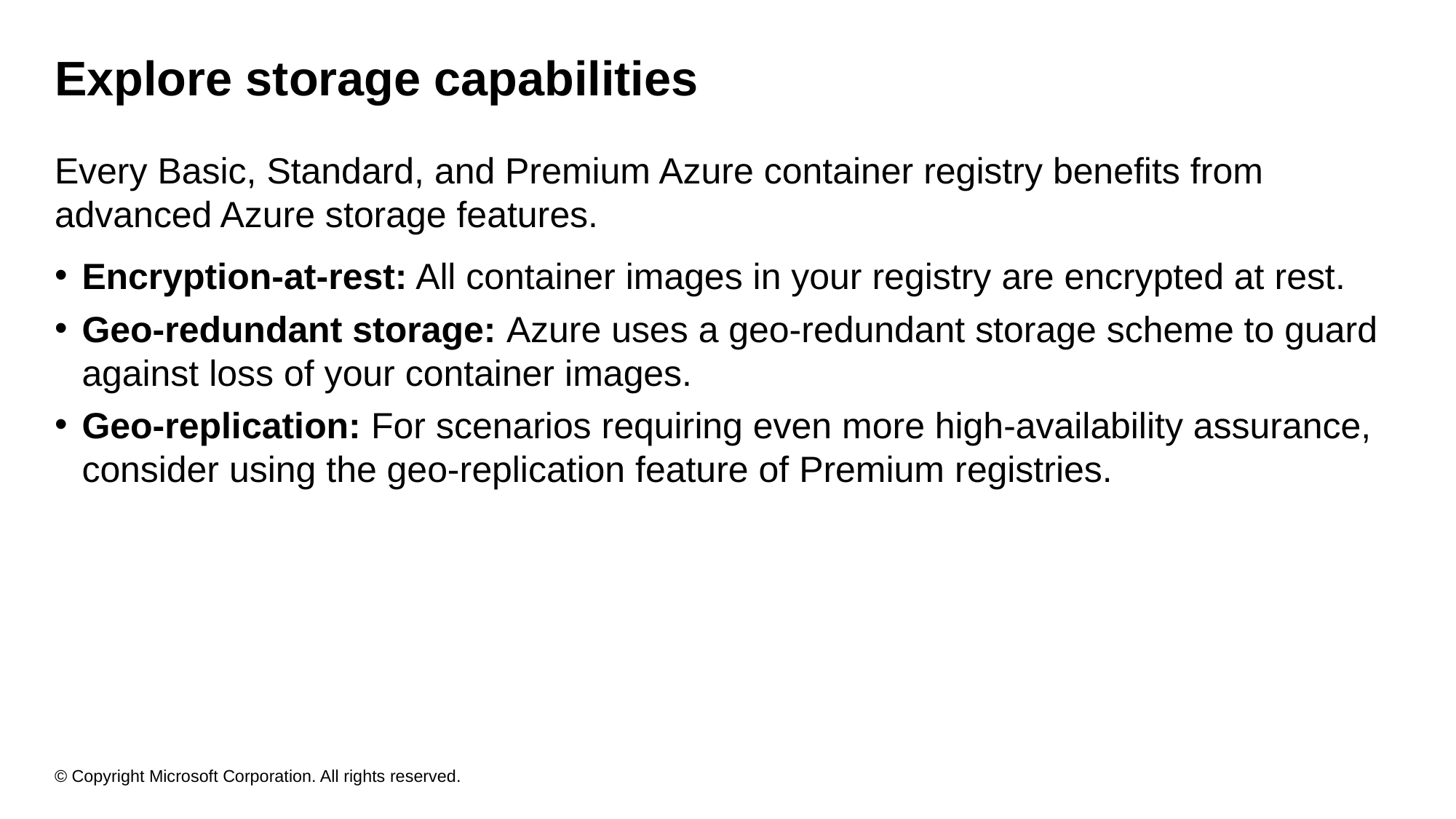

# Explore storage capabilities
Every Basic, Standard, and Premium Azure container registry benefits from advanced Azure storage features.
Encryption-at-rest: All container images in your registry are encrypted at rest.
Geo-redundant storage: Azure uses a geo-redundant storage scheme to guard against loss of your container images.
Geo-replication: For scenarios requiring even more high-availability assurance, consider using the geo-replication feature of Premium registries.